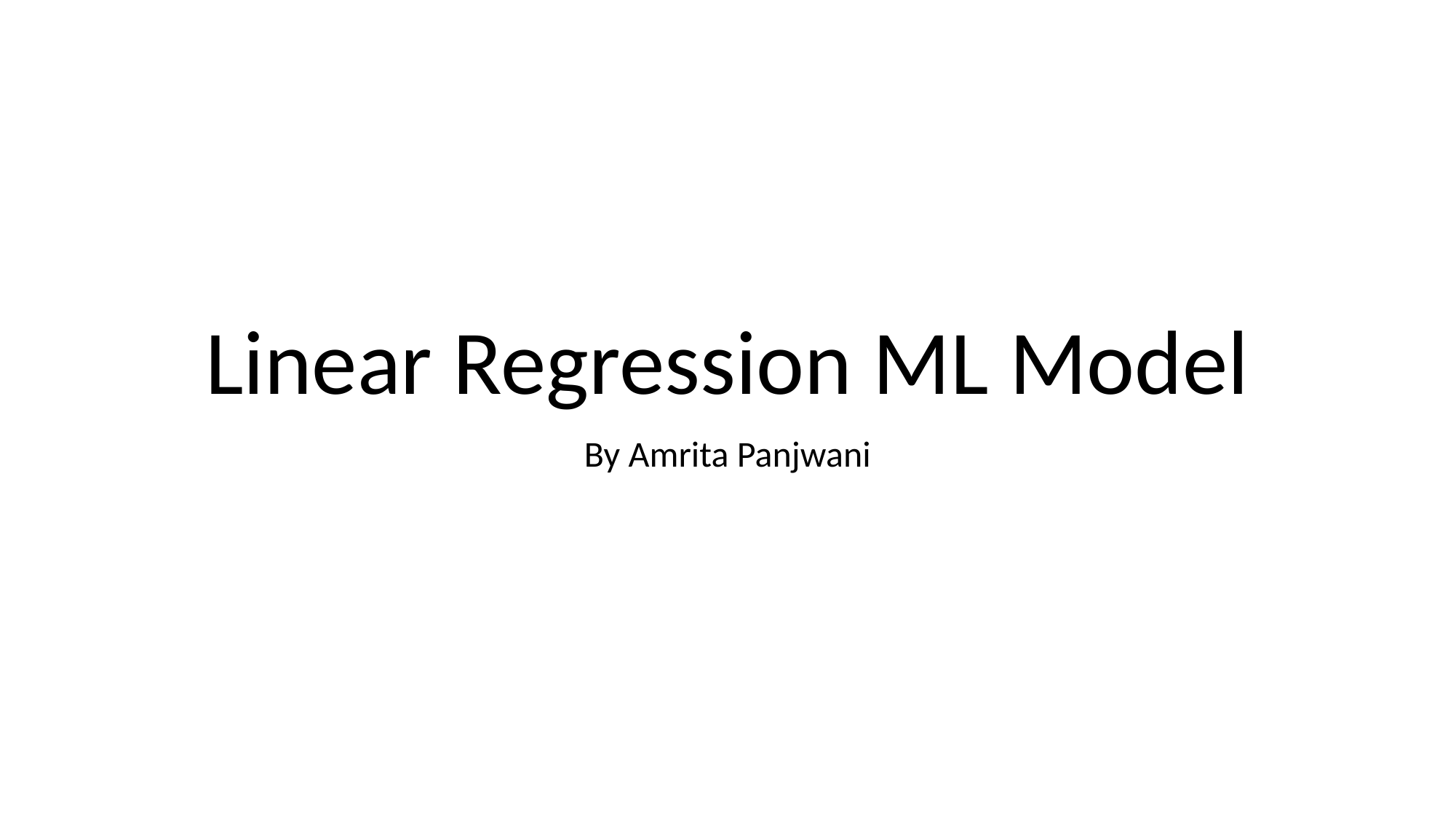

# Linear Regression ML Model
By Amrita Panjwani